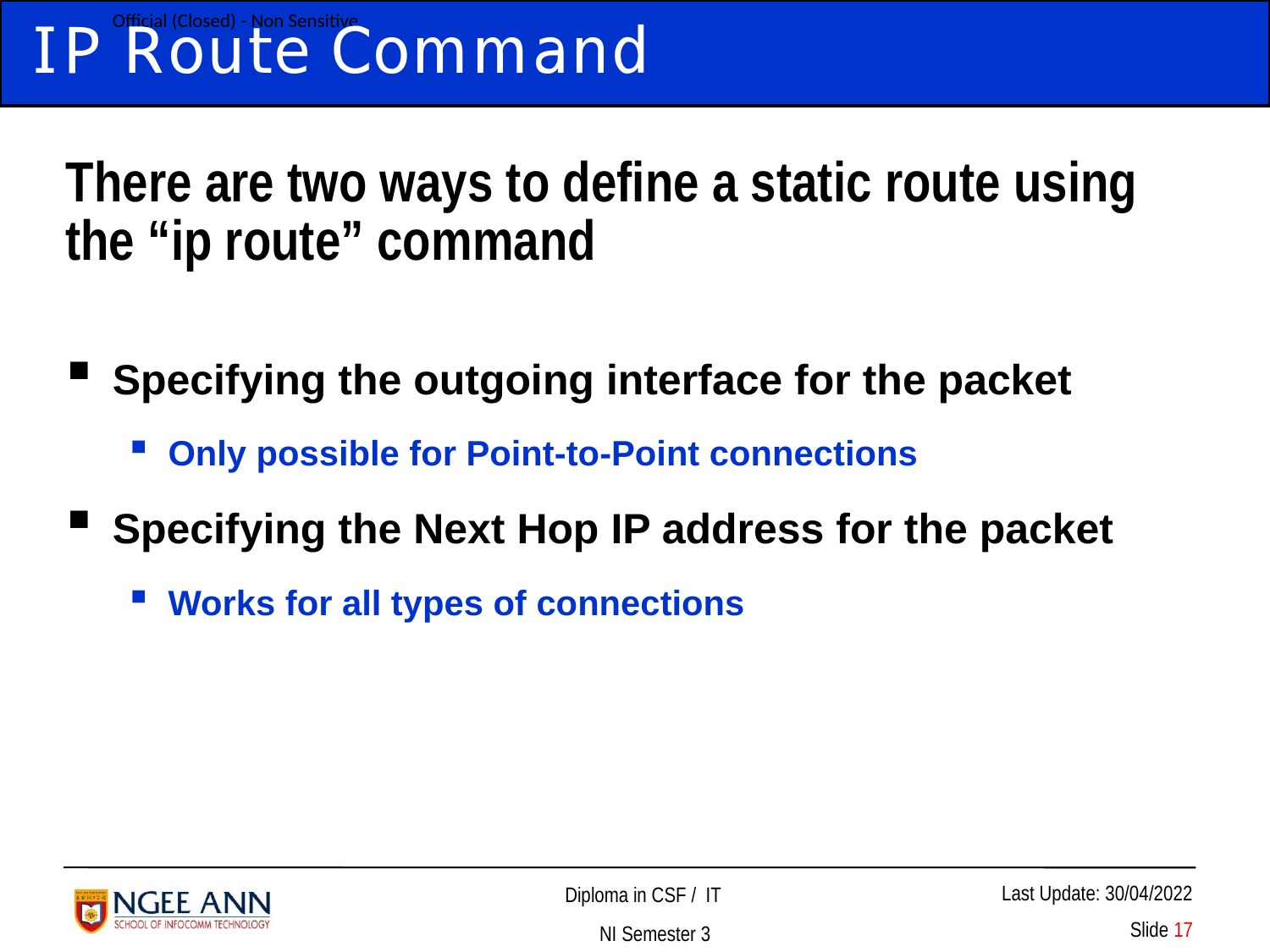

# IP Route Command
There are two ways to define a static route using the “ip route” command

Specifying the outgoing interface for the packet
Only possible for Point-to-Point connections
Specifying the Next Hop IP address for the packet
Works for all types of connections